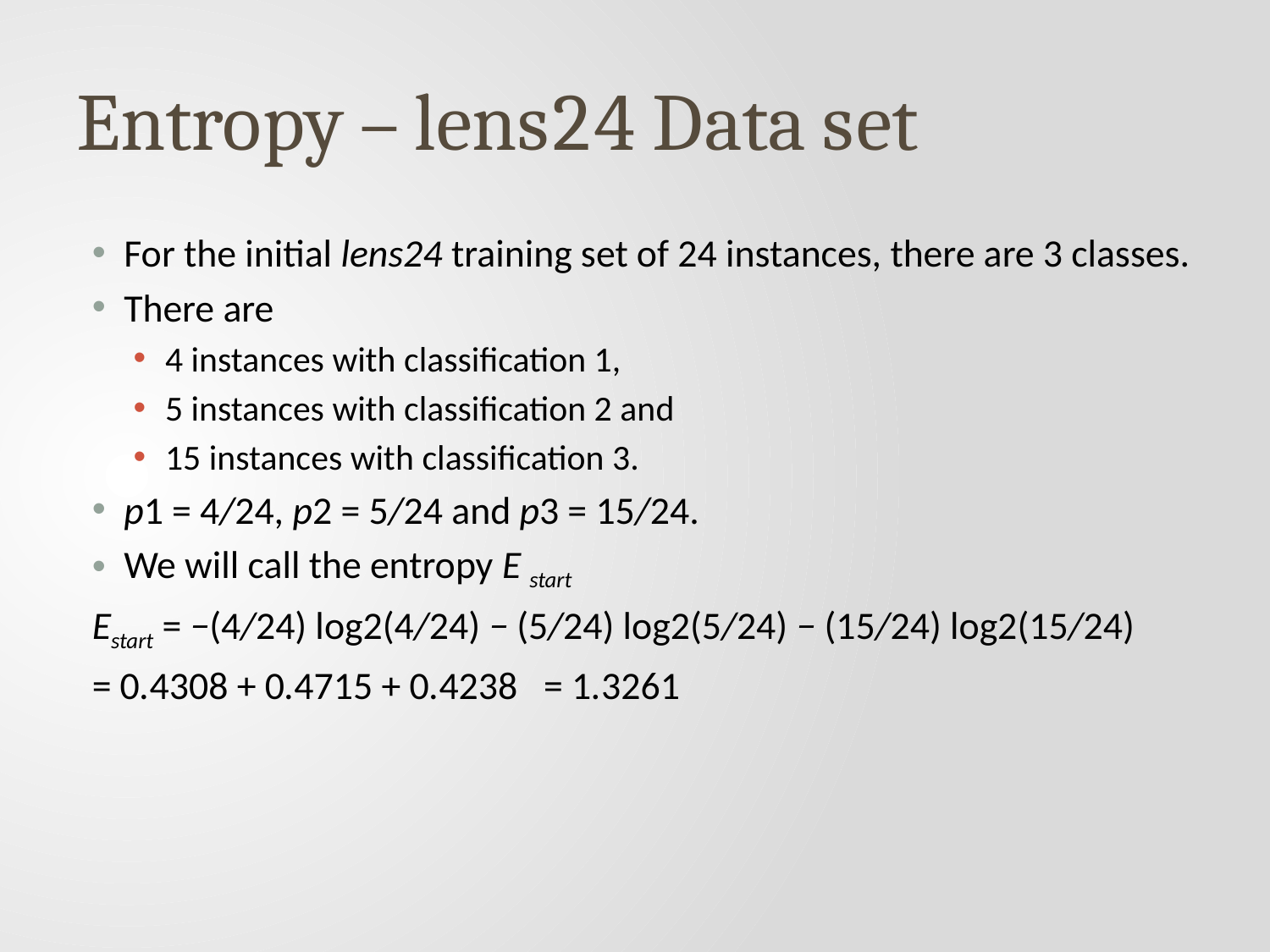

# Entropy – lens24 Data set
For the initial lens24 training set of 24 instances, there are 3 classes.
There are
4 instances with classification 1,
5 instances with classification 2 and
15 instances with classification 3.
p1 = 4/24, p2 = 5/24 and p3 = 15/24.
We will call the entropy E start
Estart = −(4/24) log2(4/24) − (5/24) log2(5/24) − (15/24) log2(15/24)
= 0.4308 + 0.4715 + 0.4238   = 1.3261